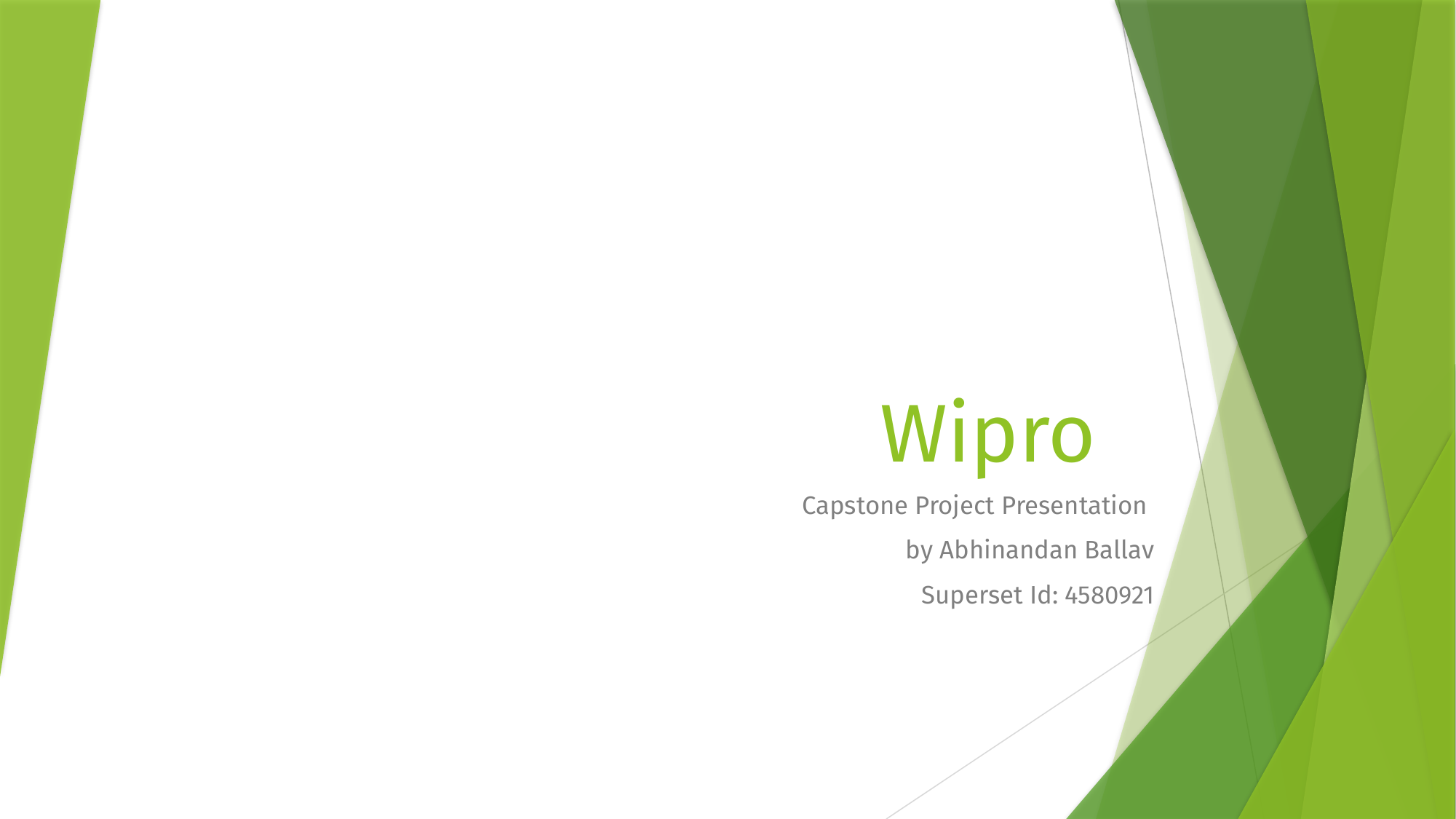

# Wipro
Capstone Project Presentation
by Abhinandan Ballav
Superset Id: 4580921